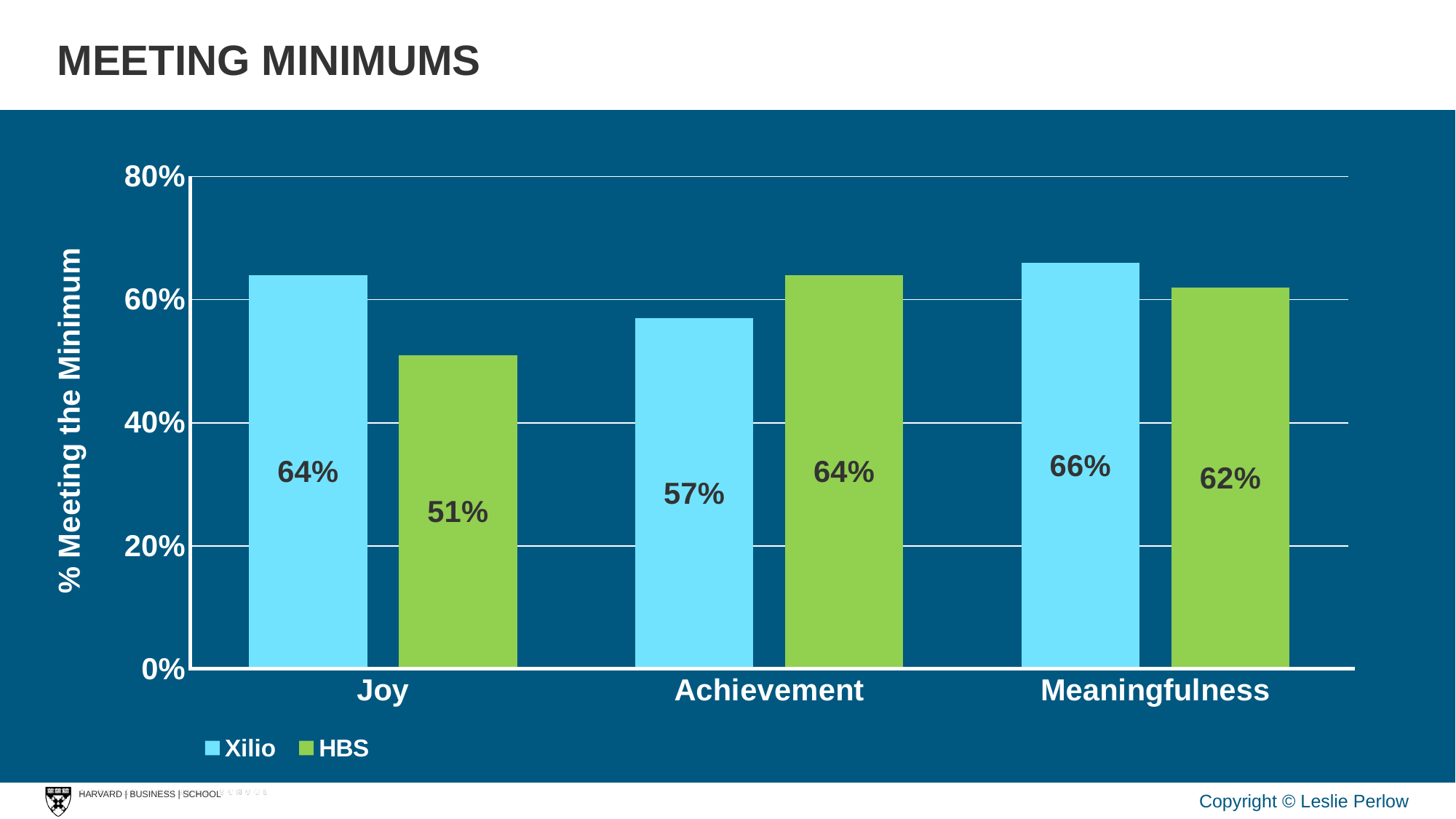

MEETING MINIMUMS

### Chart

| Category | Xilio | HBS |
|---|---|---|
| Joy | 0.64 | 0.51 |
| Achievement | 0.57 | 0.64 |
| Meaningfulness | 0.66 | 0.62 |
% Meeting the Minimum